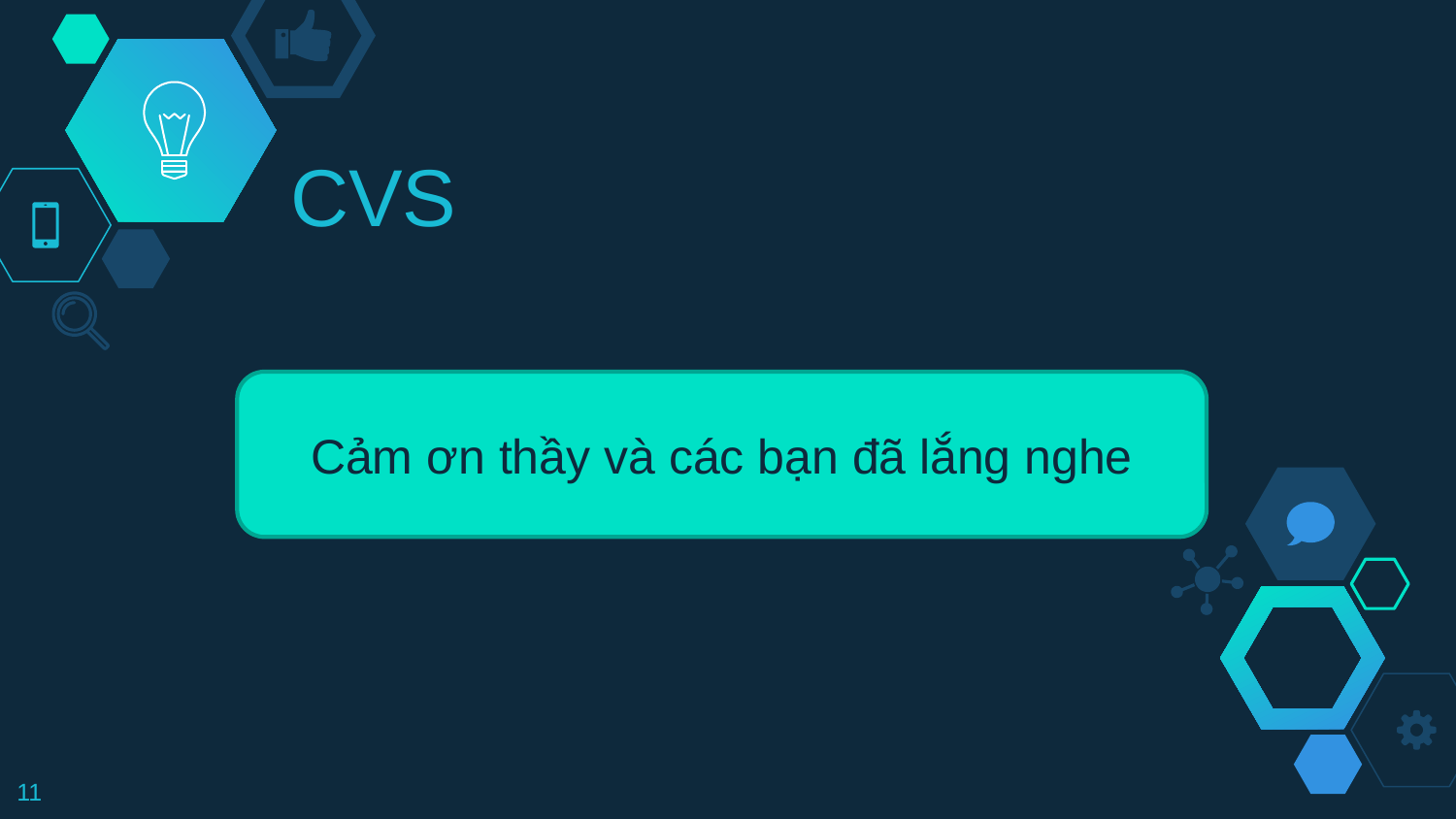

# CVS
Cảm ơn thầy và các bạn đã lắng nghe
11